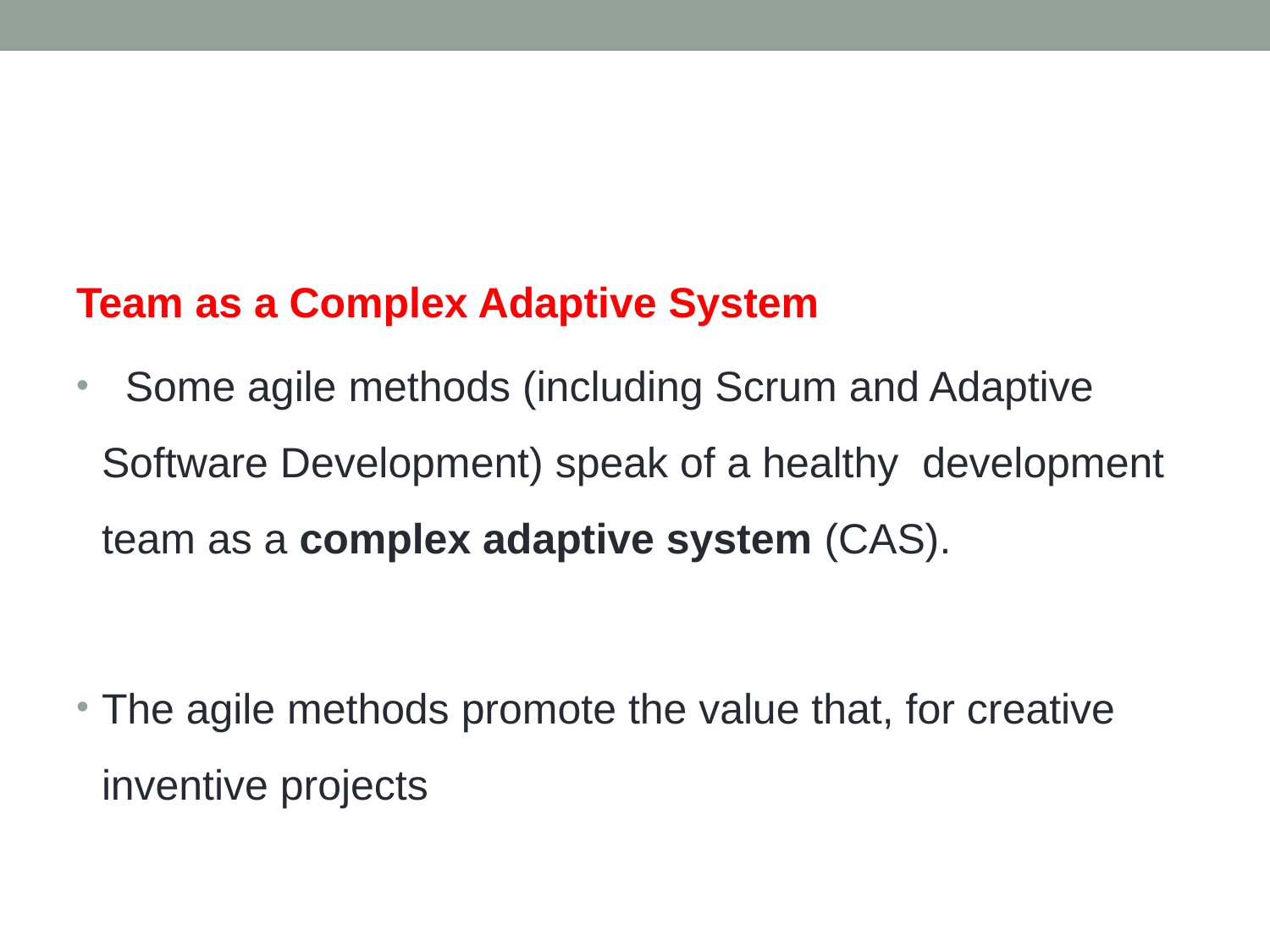

Team as a Complex Adaptive System
  Some agile methods (including Scrum and Adaptive Software Development) speak of a healthy  development team as a complex adaptive system (CAS).

The agile methods promote the value that, for creative inventive projects